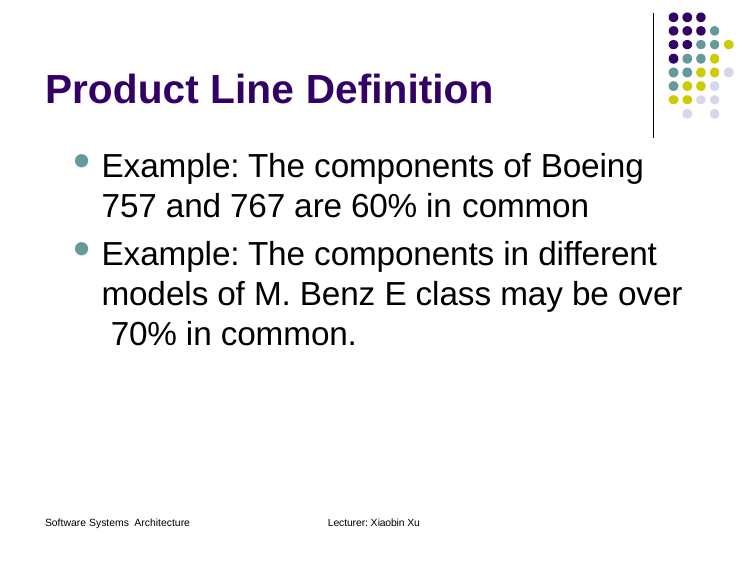

# Product Line Definition
Example: The components of Boeing
757 and 767 are 60% in common
Example: The components in different  models of M. Benz E class may be over  70% in common.
Software Systems  Architecture
Lecturer: Xiaobin Xu